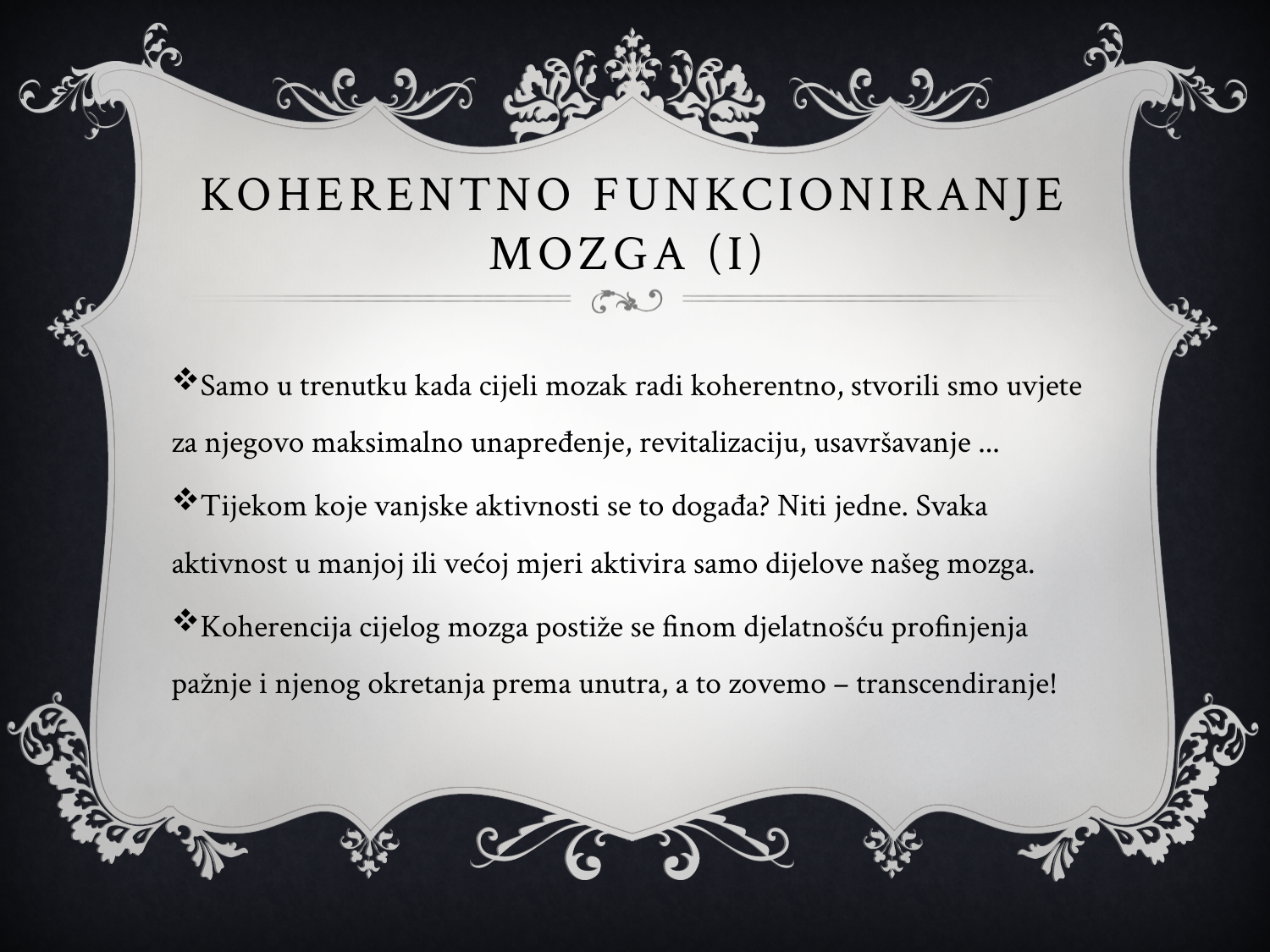

# Koherentno funkcioniranje mozga (I)
Samo u trenutku kada cijeli mozak radi koherentno, stvorili smo uvjete za njegovo maksimalno unapređenje, revitalizaciju, usavršavanje ...
Tijekom koje vanjske aktivnosti se to događa? Niti jedne. Svaka aktivnost u manjoj ili većoj mjeri aktivira samo dijelove našeg mozga.
Koherencija cijelog mozga postiže se finom djelatnošću profinjenja pažnje i njenog okretanja prema unutra, a to zovemo – transcendiranje!